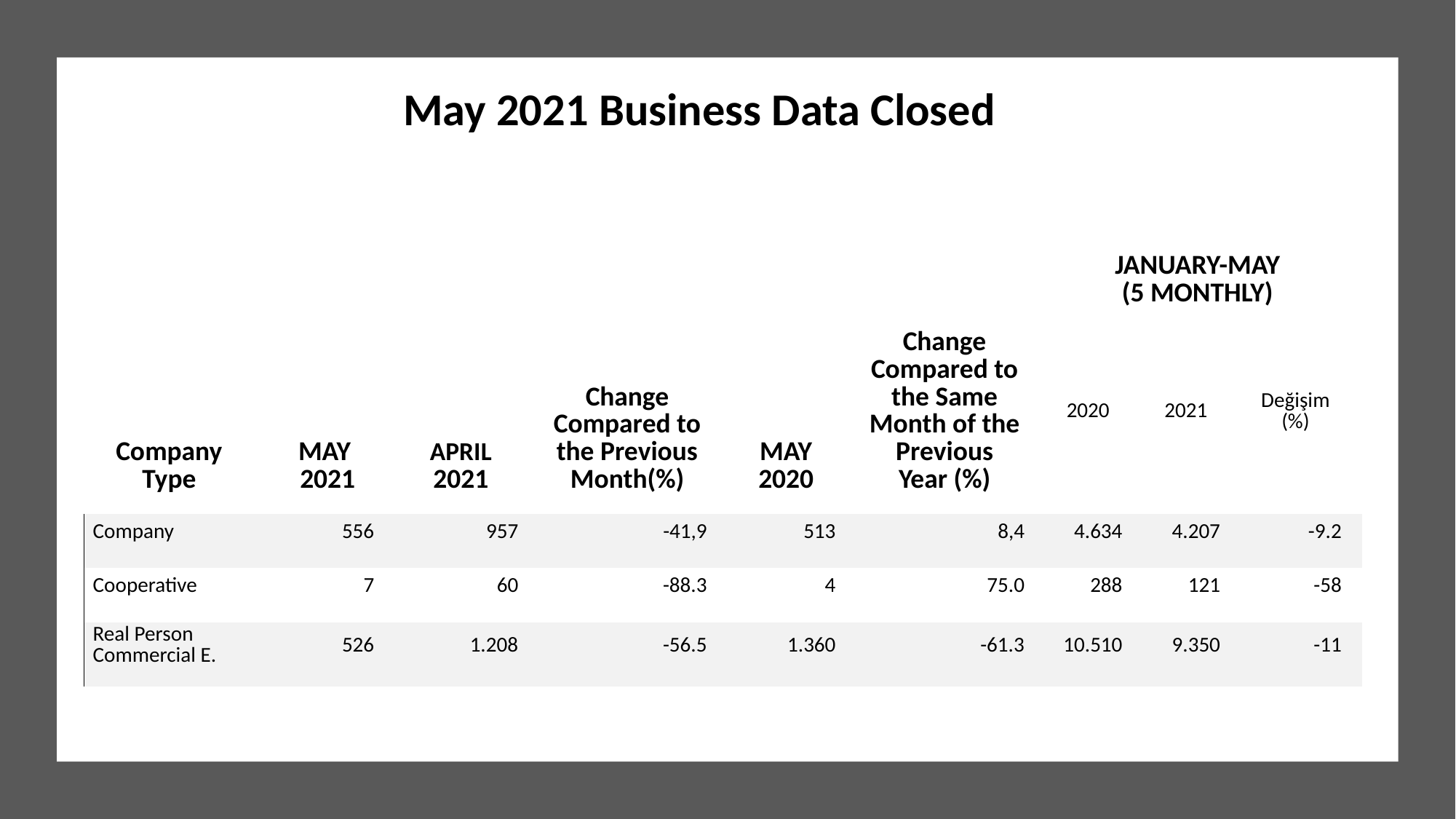

May 2021 Business Data Closed
| Company​ Type | MAY  2021 | APRIL 2021 | Change Compared to the Previous Month(%)​ | MAY 2020 | Change Compared to the Same Month of the Previous Year (%)​ | JANUARY-MAY (5 MONTHLY)​ |  |  |
| --- | --- | --- | --- | --- | --- | --- | --- | --- |
|  |  |  |  |  |  | 2020​ | 2021​ | Değişim (%)​ |
| Company | 556​ | 957 | -41,9​ | 513 | 8,4 | 4.634​ | 4.207 | -9.2 |
| Cooperative | 7 | 60 | -88.3 | 4 | 75.0 | 288 | 121 | -58 |
| Real Person Commercial E. | 526 | 1.208 | -56.5 | 1.360 | -61.3 | 10.510 | 9.350 | -11 |